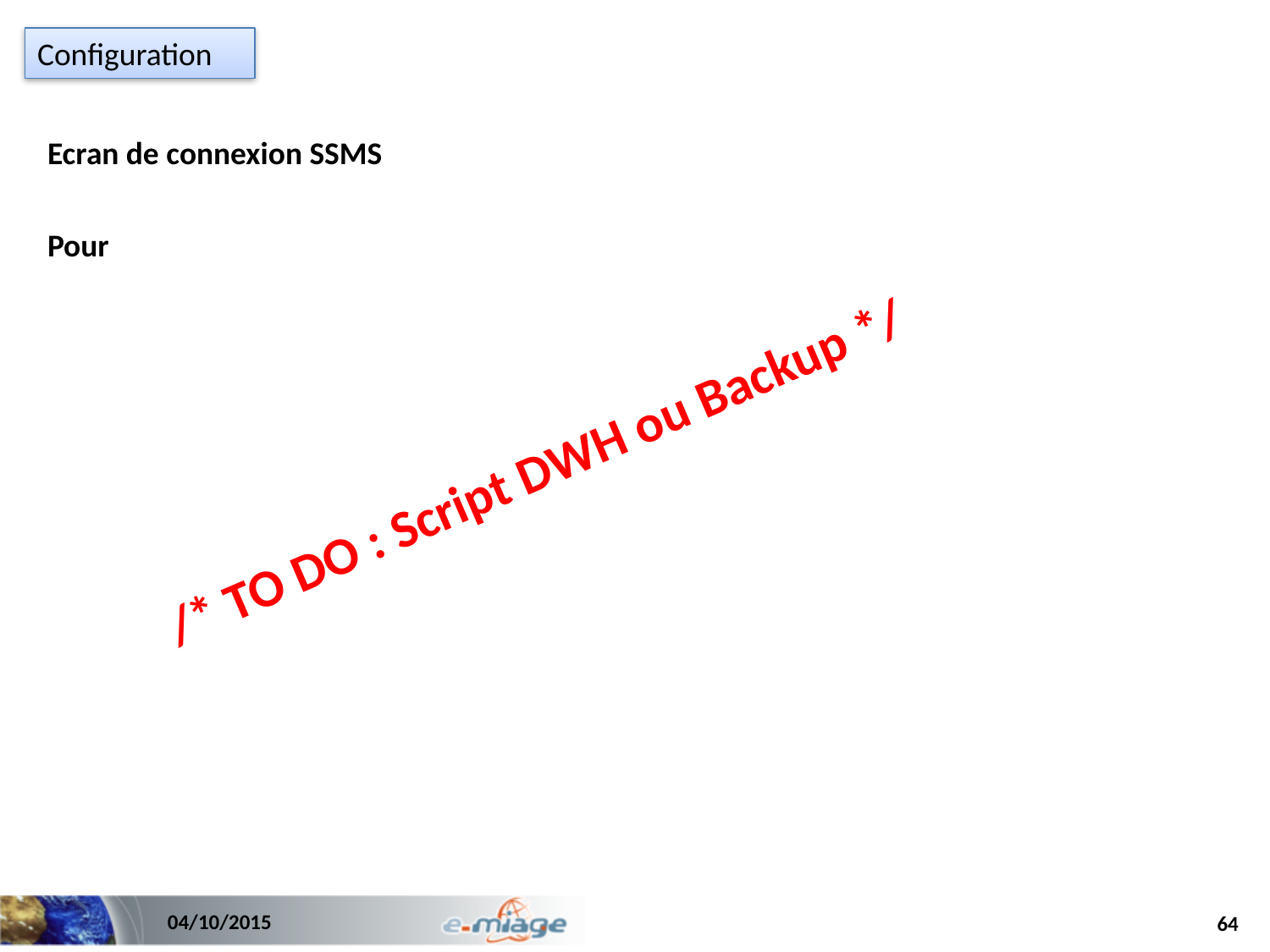

Configuration
Ecran de connexion SSMS

Pour
/* TO DO : Script DWH ou Backup */